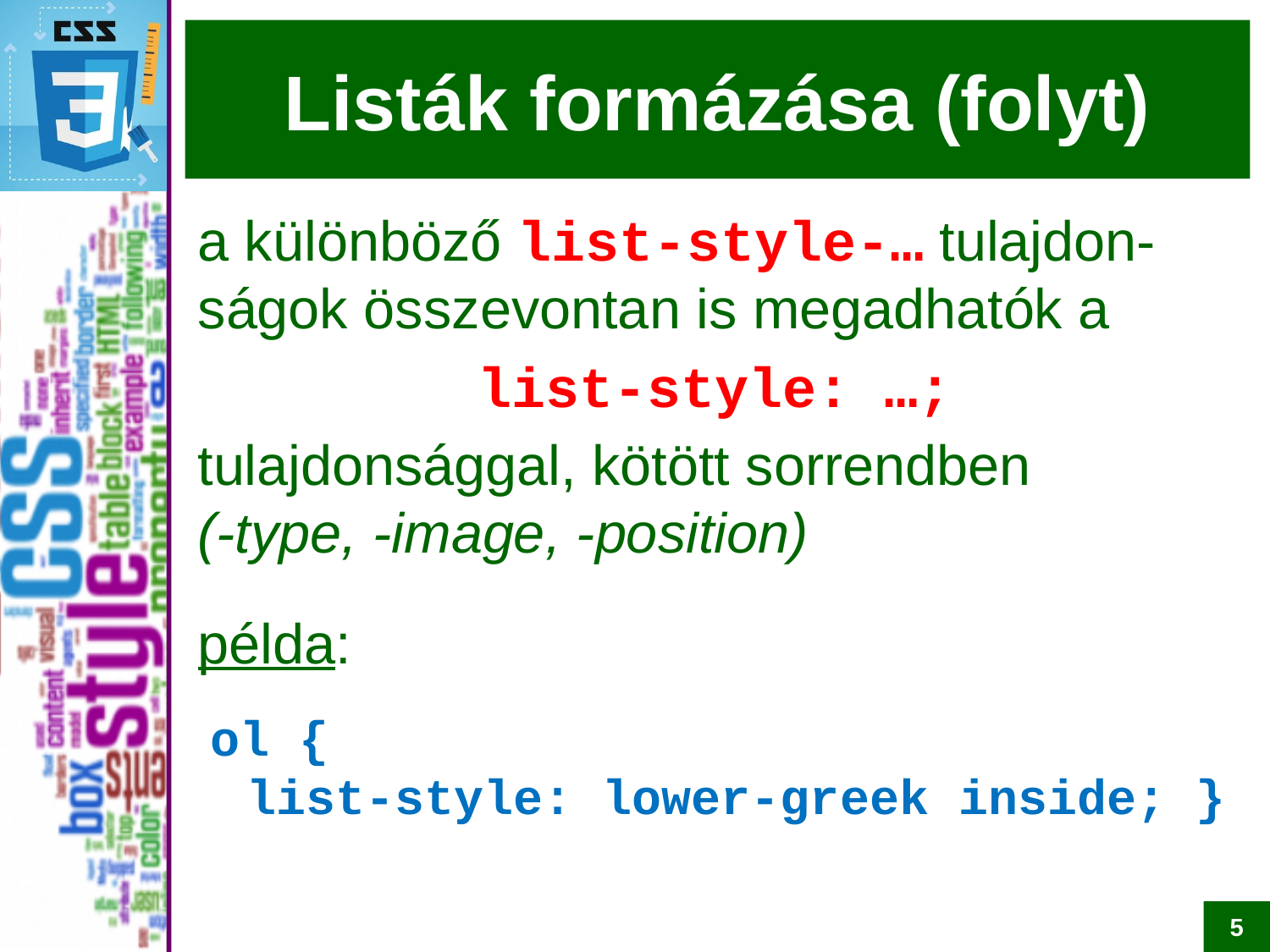

# Listák formázása (folyt)
a különböző list-style-… tulajdon-ságok összevontan is megadhatók a
list-style: …;
tulajdonsággal, kötött sorrendben
(-type, -image, -position)
példa:
ol {
list-style: lower-greek inside; }
5